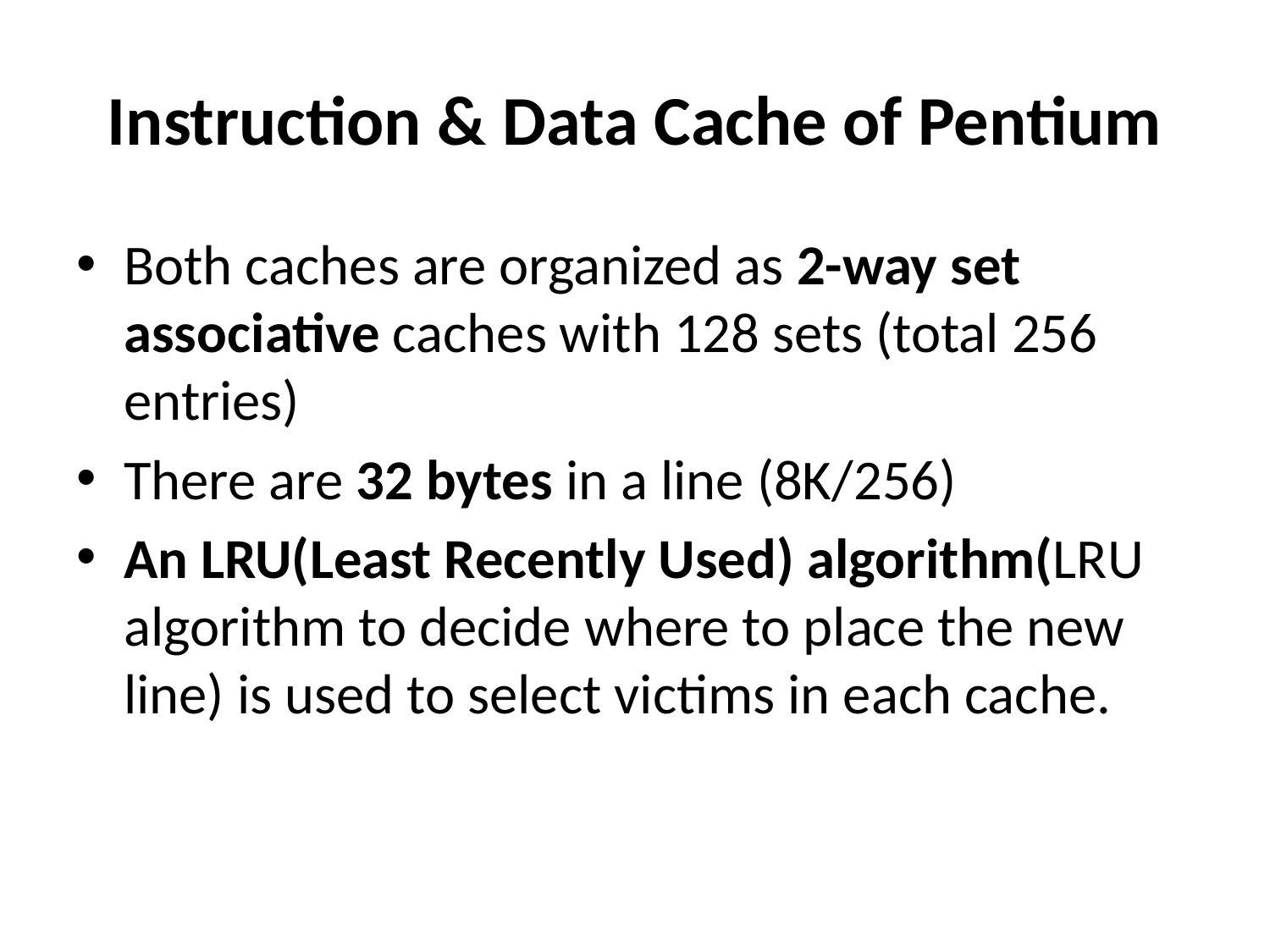

# Instruction & Data Cache of Pentium
Both caches are organized as 2-way set associative caches with 128 sets (total 256 entries)
There are 32 bytes in a line (8K/256)
An LRU(Least Recently Used) algorithm(LRU algorithm to decide where to place the new line) is used to select victims in each cache.